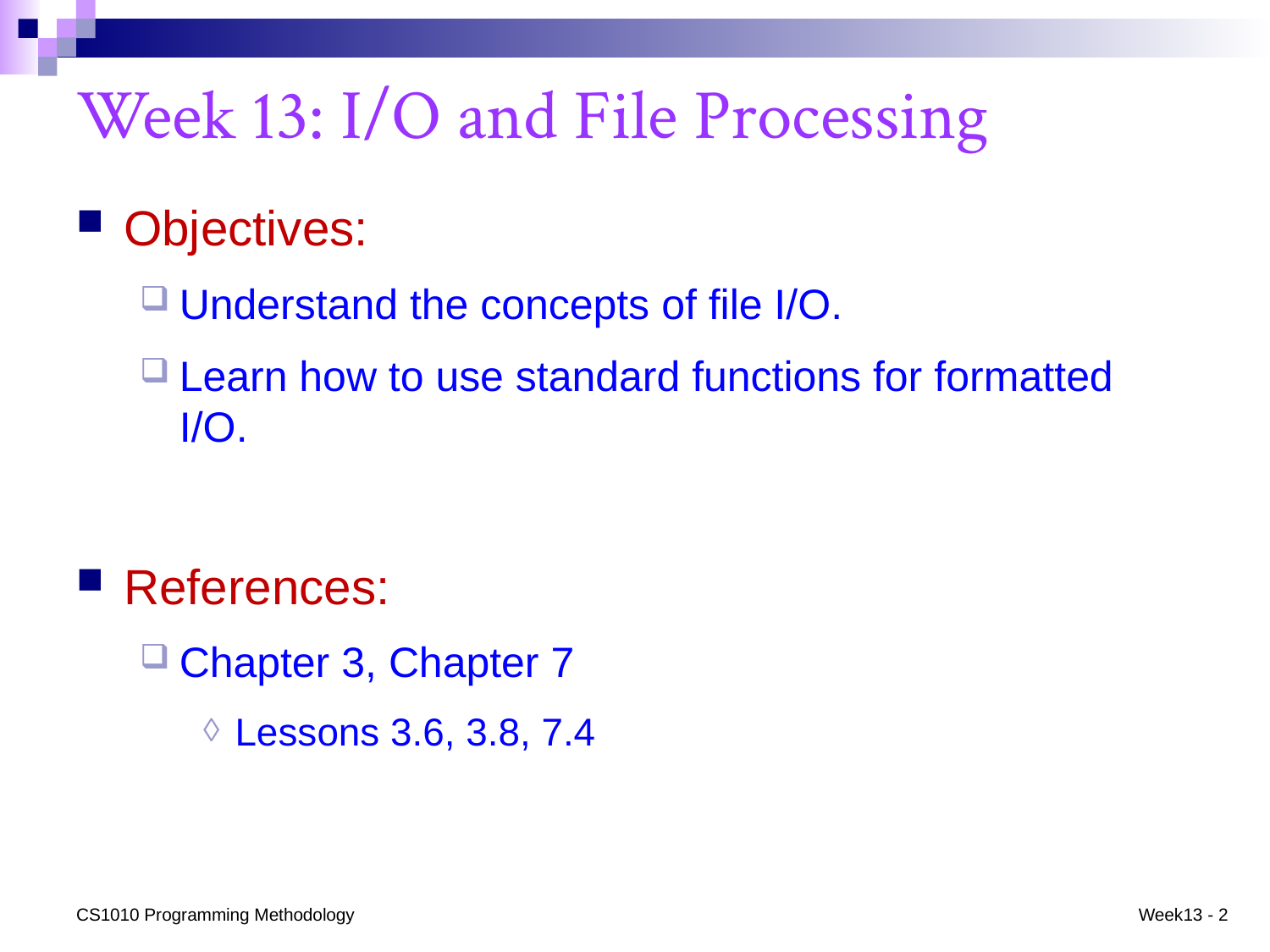

# Week 13: I/O and File Processing
Objectives:
Understand the concepts of file I/O.
Learn how to use standard functions for formatted I/O.
References:
Chapter 3, Chapter 7
Lessons 3.6, 3.8, 7.4
CS1010 Programming Methodology
Week13 - 2